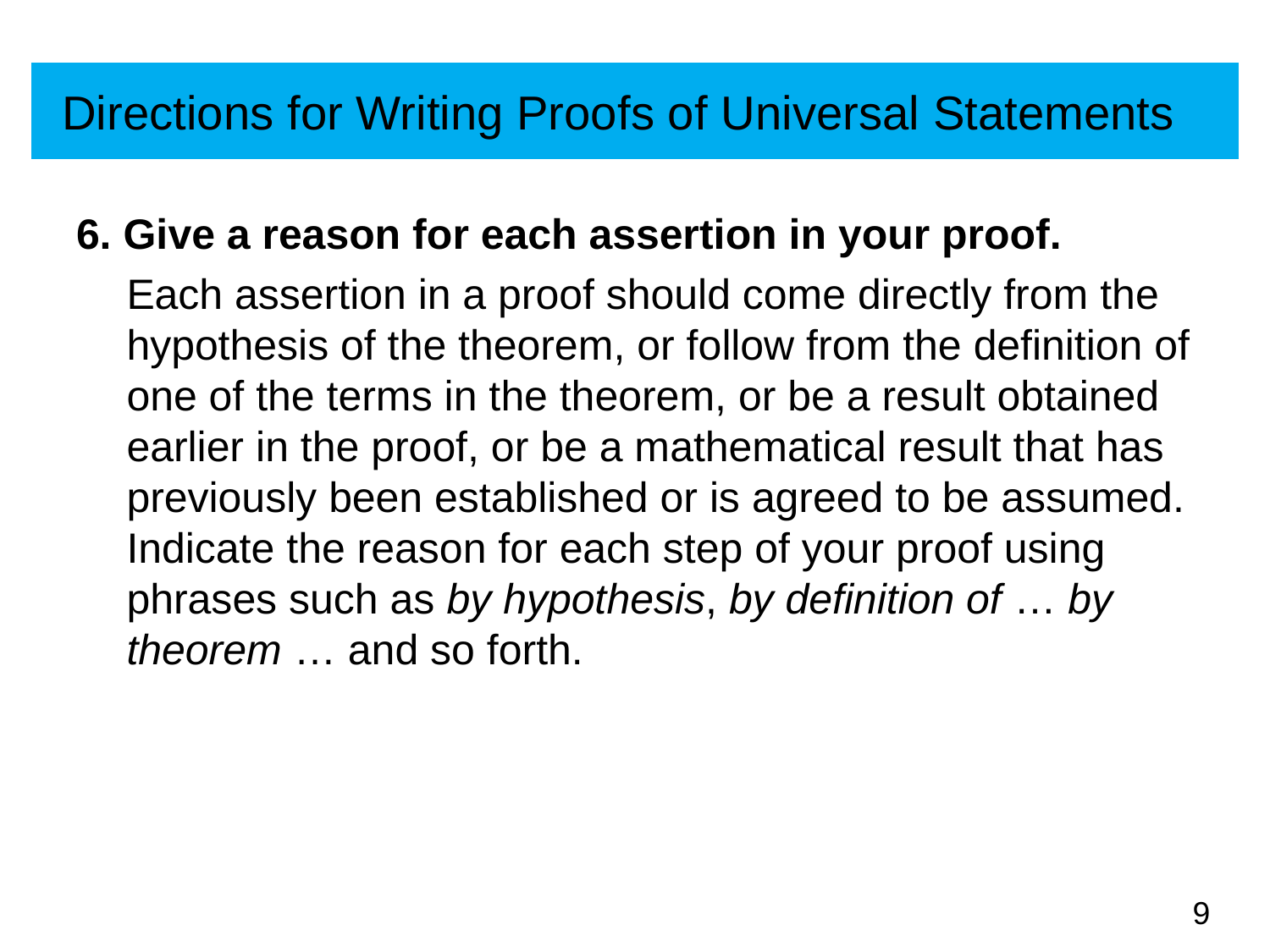

# Directions for Writing Proofs of Universal Statements
6. Give a reason for each assertion in your proof.
Each assertion in a proof should come directly from the hypothesis of the theorem, or follow from the definition of one of the terms in the theorem, or be a result obtained earlier in the proof, or be a mathematical result that has previously been established or is agreed to be assumed. Indicate the reason for each step of your proof using phrases such as by hypothesis, by definition of … by theorem … and so forth.